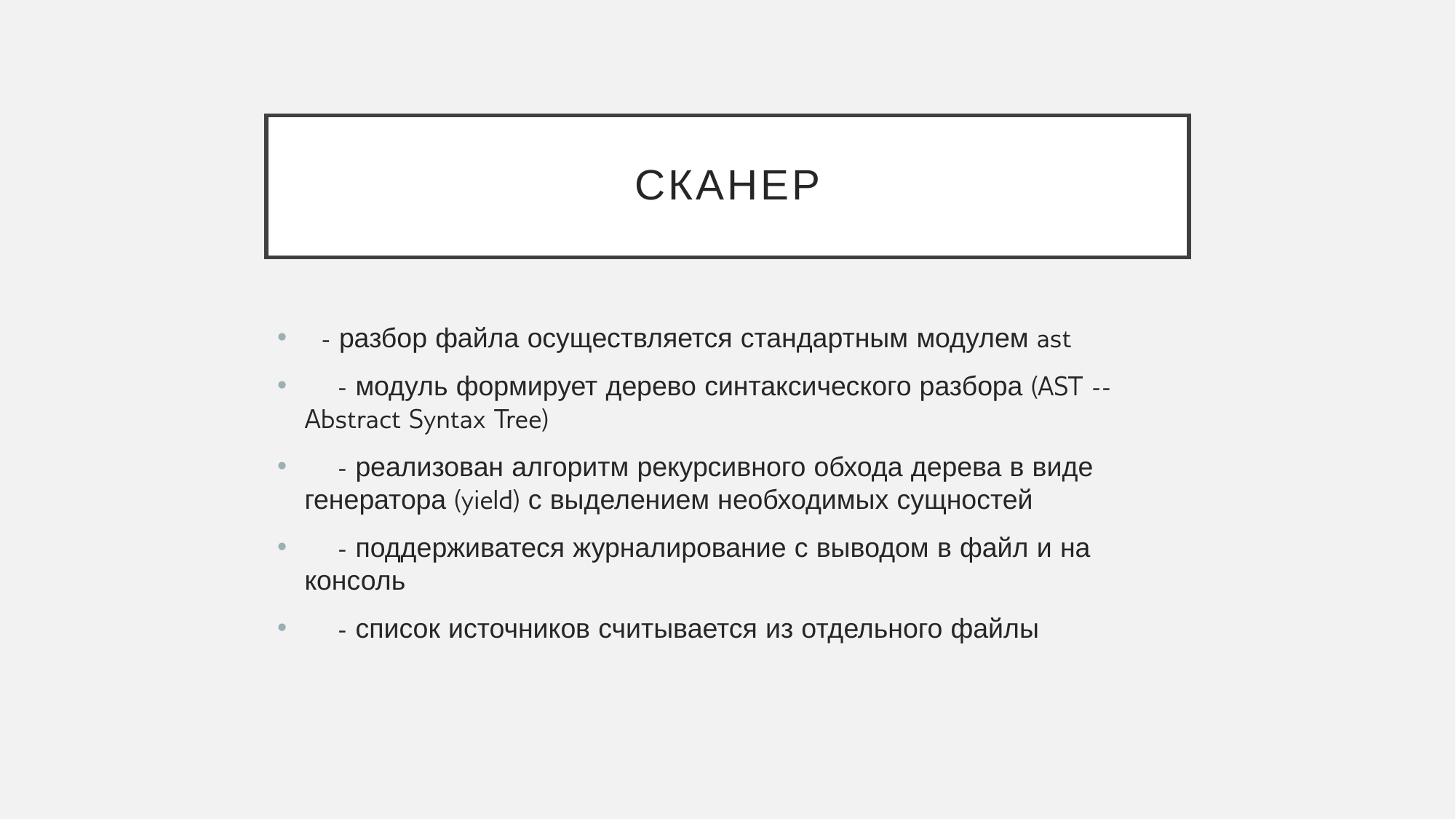

# Сканер
  - разбор файла осуществляется стандартным модулем ast
    - модуль формирует дерево синтаксического разбора (AST -- Abstract Syntax Tree)
    - реализован алгоритм рекурсивного обхода дерева в виде генератора (yield) с выделением необходимых сущностей
    - поддерживатеся журналирование с выводом в файл и на консоль
    - список источников считывается из отдельного файлы